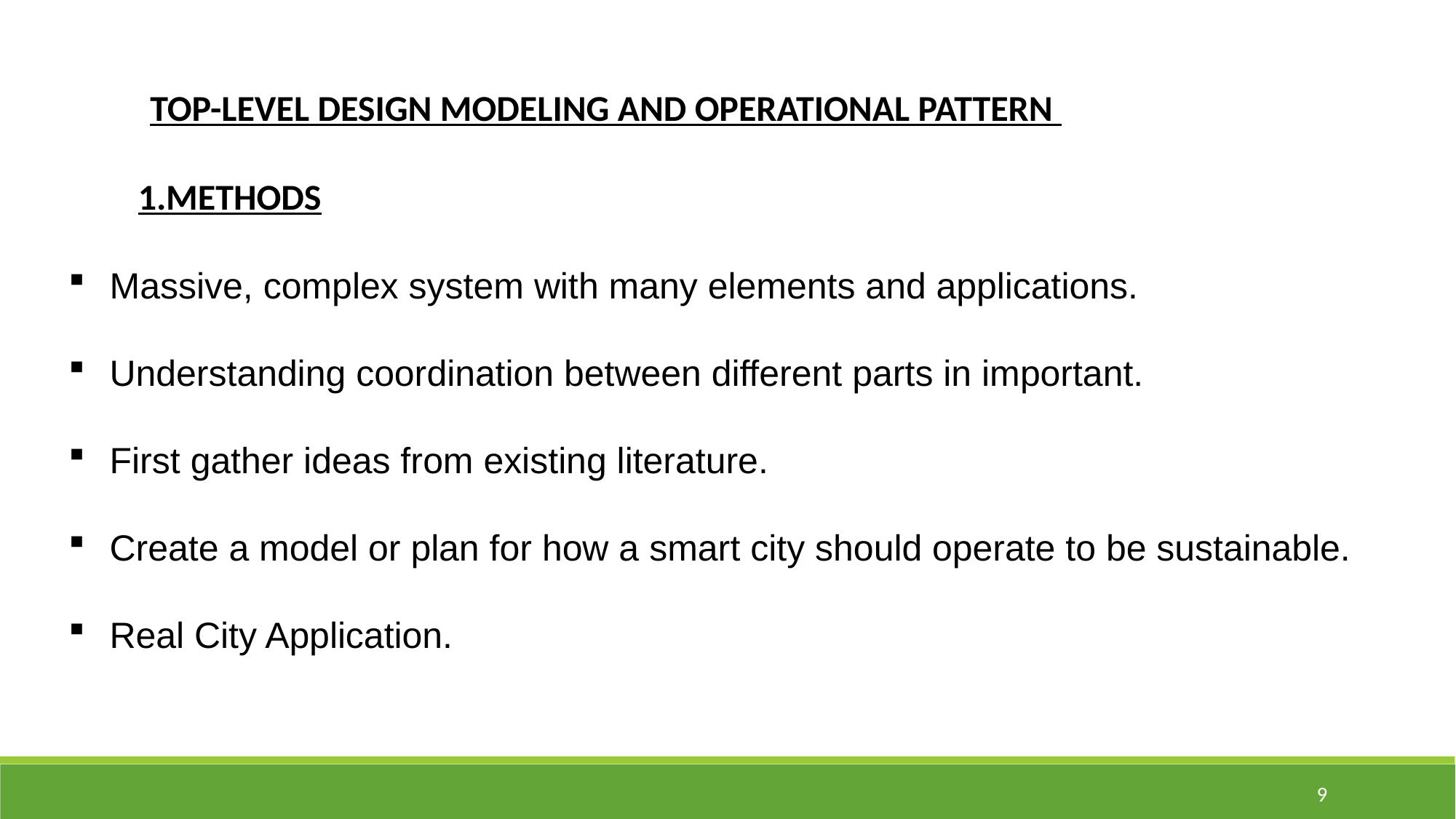

TOP-LEVEL DESIGN MODELING AND OPERATIONAL PATTERN
1.METHODS
Massive, complex system with many elements and applications.

Understanding coordination between different parts in important.

First gather ideas from existing literature.

Create a model or plan for how a smart city should operate to be sustainable.

Real City Application.

9